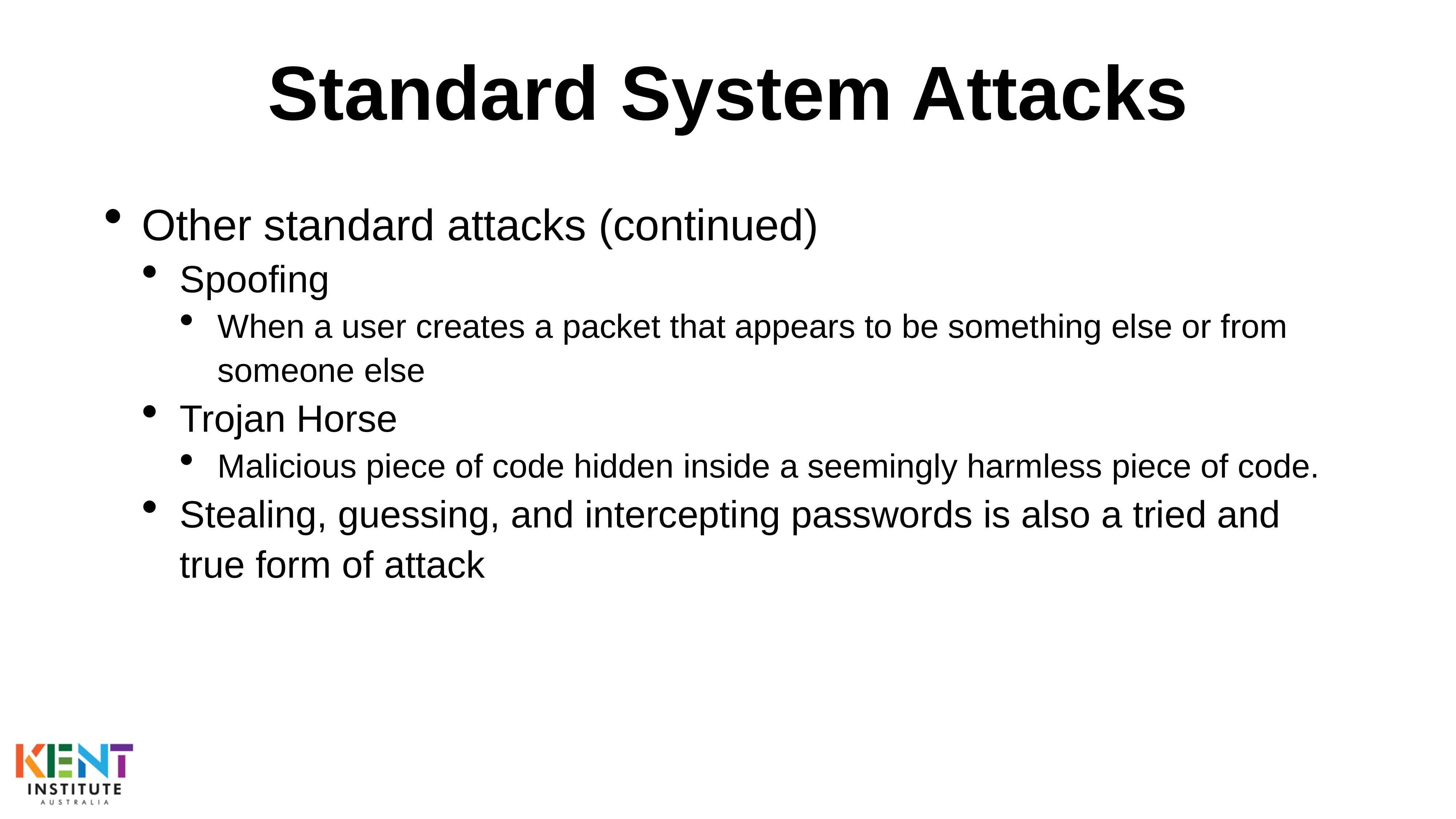

# Standard System Attacks
Other standard attacks (continued)
Spoofing
When a user creates a packet that appears to be something else or from someone else
Trojan Horse
Malicious piece of code hidden inside a seemingly harmless piece of code.
Stealing, guessing, and intercepting passwords is also a tried and true form of attack